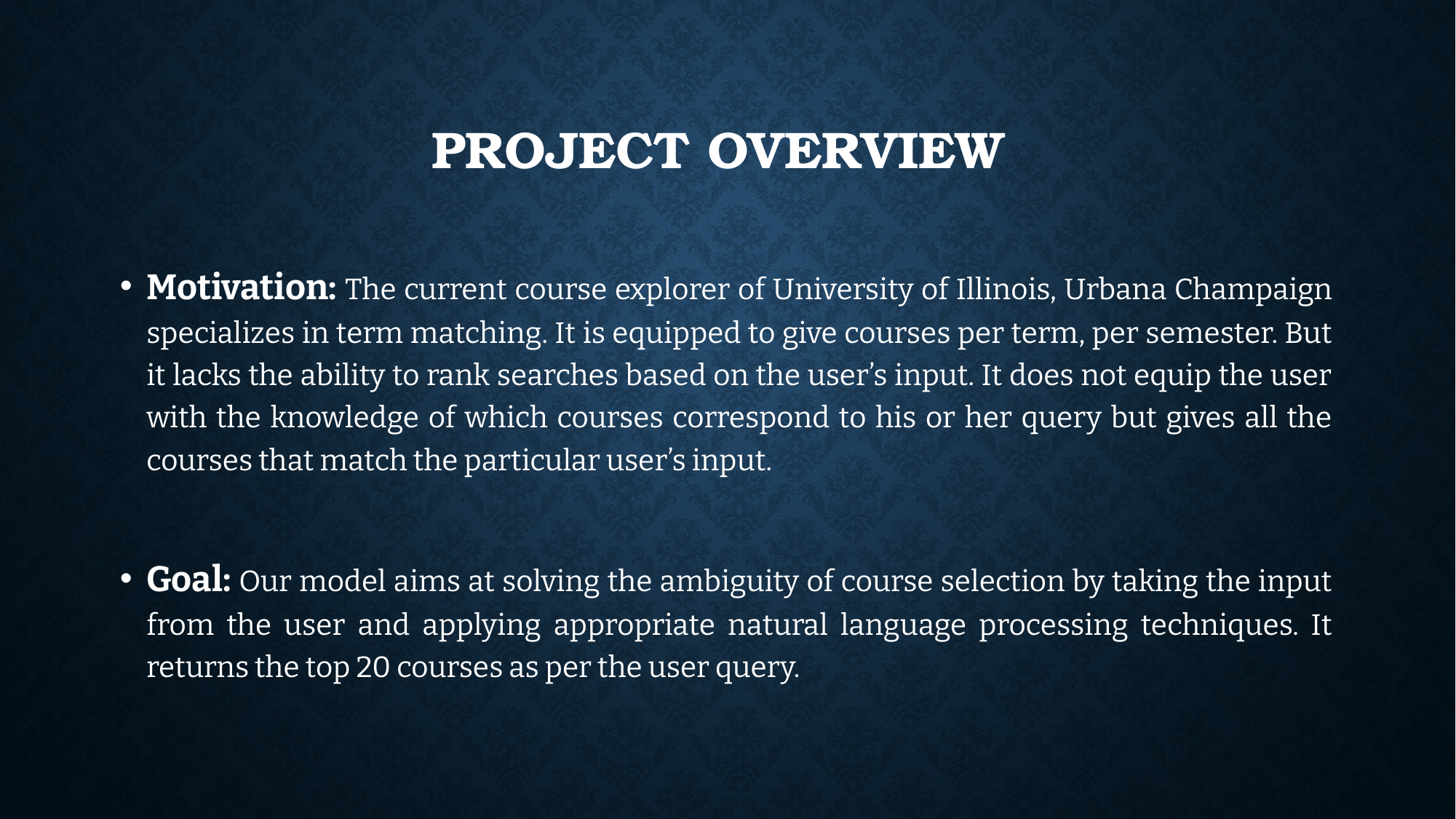

# PROJECT Overview
Motivation: The current course explorer of University of Illinois, Urbana Champaign specializes in term matching. It is equipped to give courses per term, per semester. But it lacks the ability to rank searches based on the user’s input. It does not equip the user with the knowledge of which courses correspond to his or her query but gives all the courses that match the particular user’s input.

Goal: Our model aims at solving the ambiguity of course selection by taking the input from the user and applying appropriate natural language processing techniques. It returns the top 20 courses as per the user query.